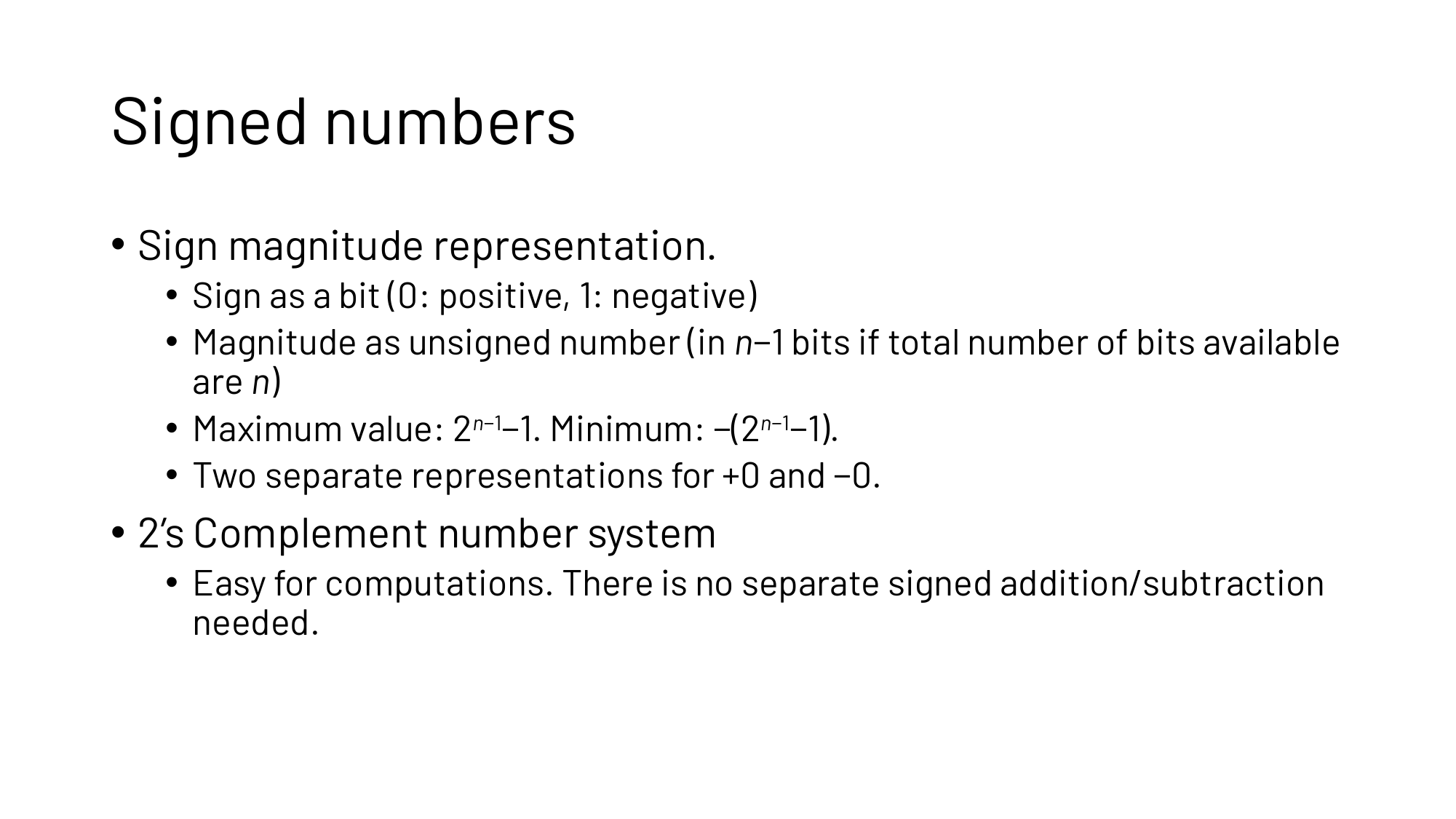

# Signed numbers
Sign magnitude representation.
Sign as a bit (0: positive, 1: negative)
Magnitude as unsigned number (in n−1 bits if total number of bits available are n)
Maximum value: 2n−1−1. Minimum: −(2n−1−1).
Two separate representations for +0 and −0.
2’s Complement number system
Easy for computations. There is no separate signed addition/subtraction needed.